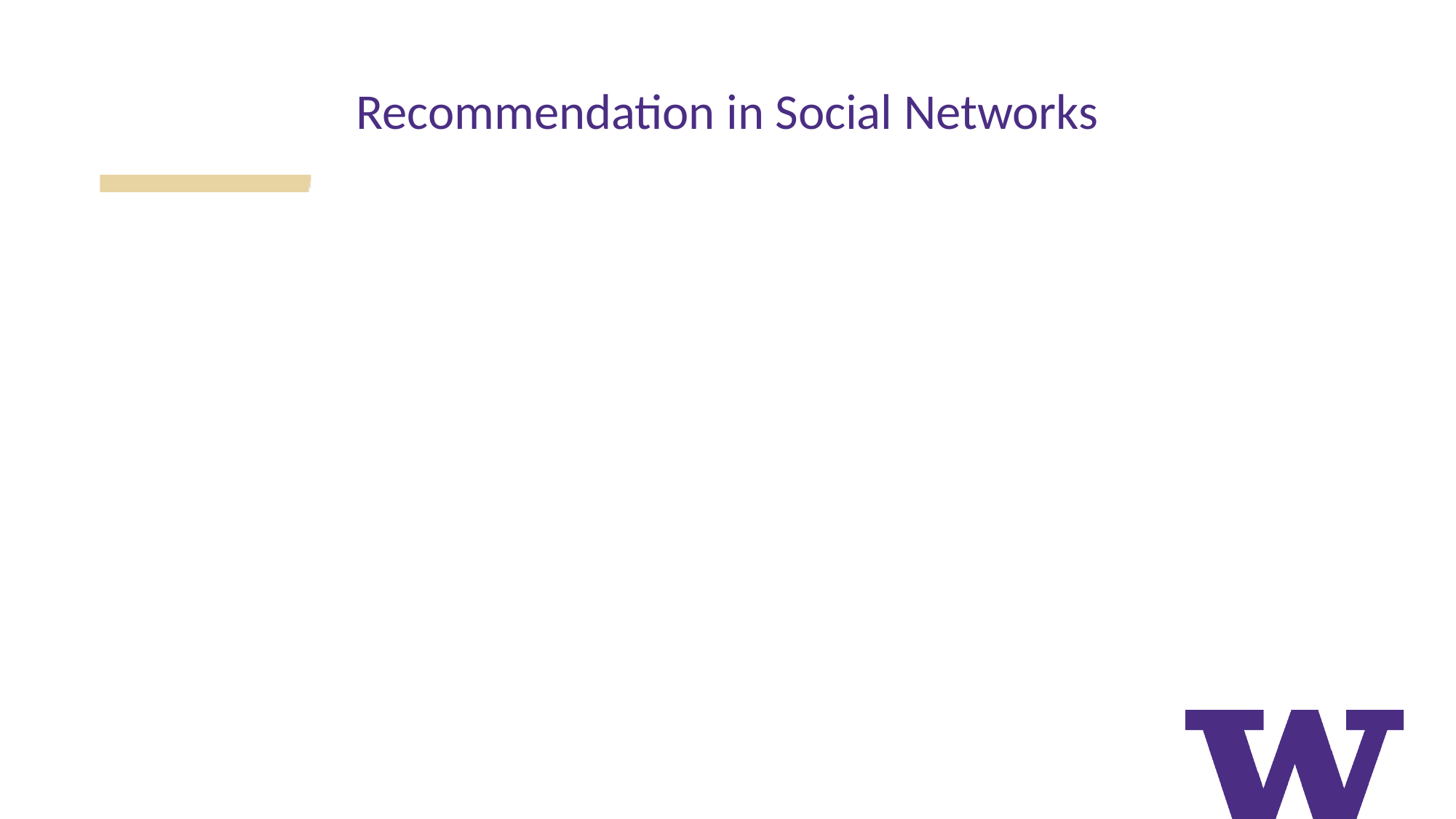

# Recommendation in Social Networks
People explicitly state who their friends are
Birds of a feature flock together
Make recommendations based on similarity with friends
Friends with similar tastes should be given preferences over other people that one does not know but who have similar tastes